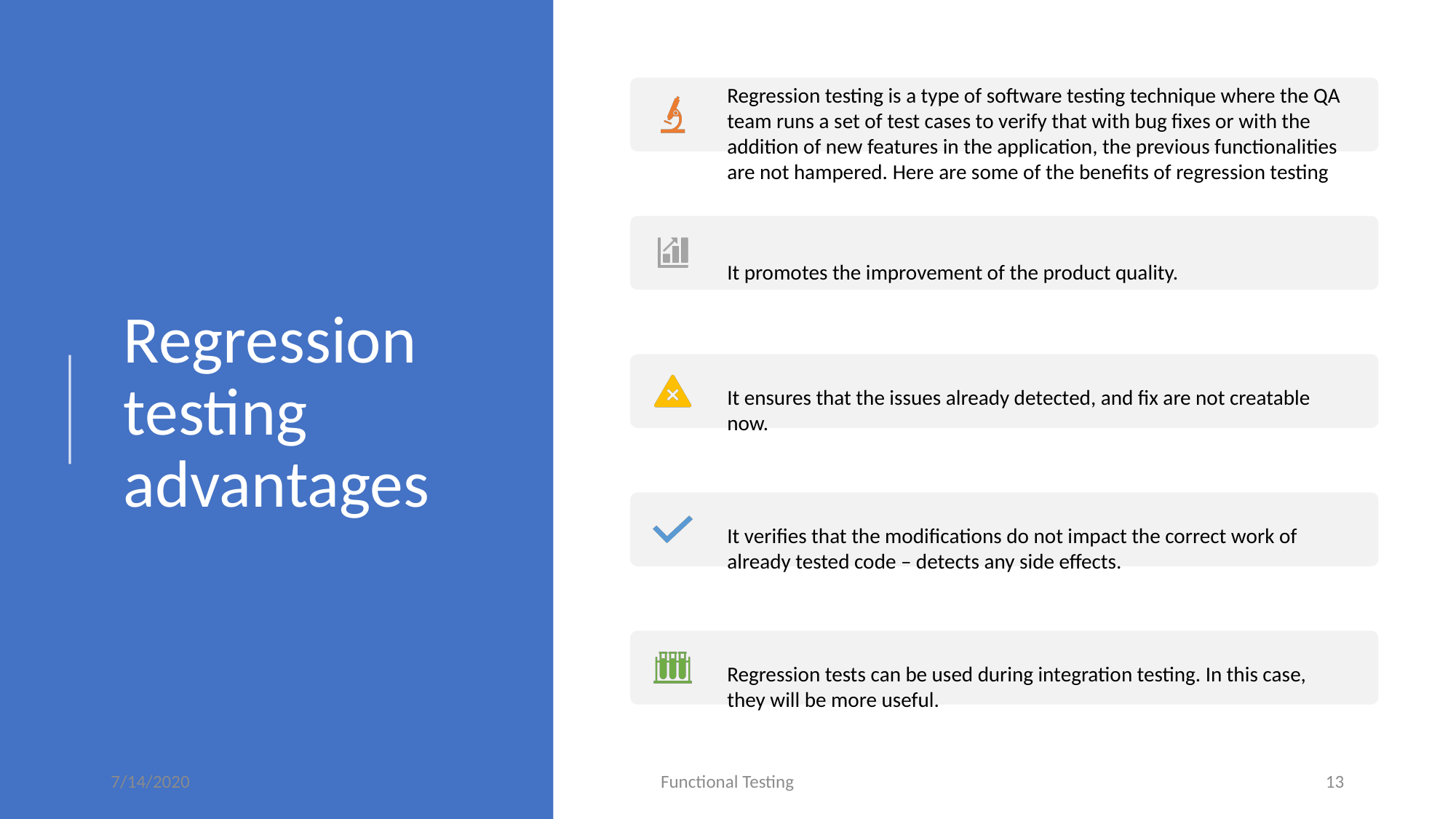

Regression testing is a type of software testing technique where the QA team runs a set of test cases to verify that with bug fixes or with the addition of new features in the application, the previous functionalities are not hampered. Here are some of the benefits of regression testing
It promotes the improvement of the product quality.
It ensures that the issues already detected, and fix are not creatable now.
It verifies that the modifications do not impact the correct work of already tested code – detects any side effects.
Regression tests can be used during integration testing. In this case, they will be more useful.
# Regression testing advantages
7/14/2020
Functional Testing
13